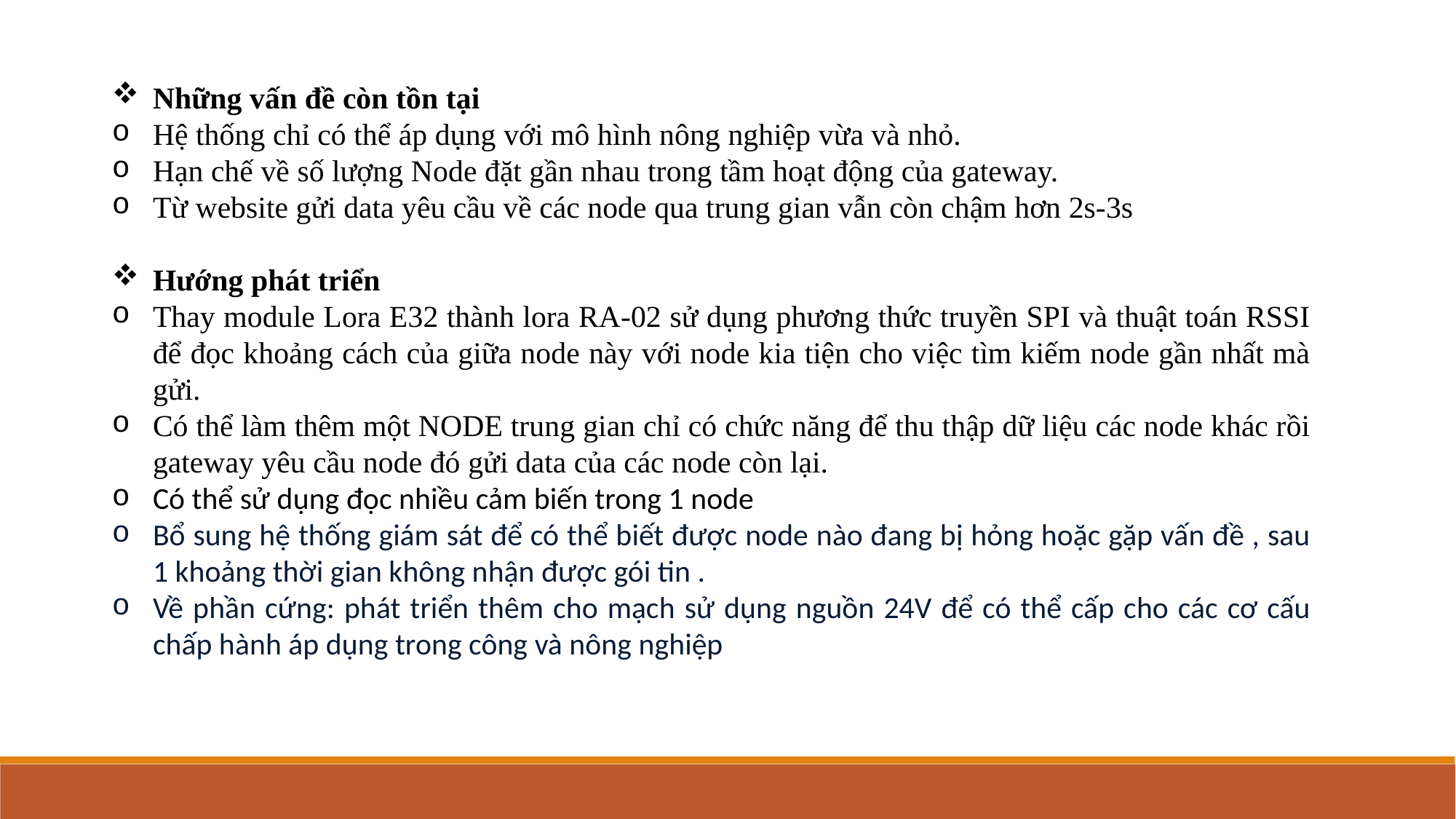

Những vấn đề còn tồn tại
Hệ thống chỉ có thể áp dụng với mô hình nông nghiệp vừa và nhỏ.
Hạn chế về số lượng Node đặt gần nhau trong tầm hoạt động của gateway.
Từ website gửi data yêu cầu về các node qua trung gian vẫn còn chậm hơn 2s-3s

Hướng phát triển
Thay module Lora E32 thành lora RA-02 sử dụng phương thức truyền SPI và thuật toán RSSI để đọc khoảng cách của giữa node này với node kia tiện cho việc tìm kiếm node gần nhất mà gửi.
Có thể làm thêm một NODE trung gian chỉ có chức năng để thu thập dữ liệu các node khác rồi gateway yêu cầu node đó gửi data của các node còn lại.
Có thể sử dụng đọc nhiều cảm biến trong 1 node
Bổ sung hệ thống giám sát để có thể biết được node nào đang bị hỏng hoặc gặp vấn đề , sau 1 khoảng thời gian không nhận được gói tin .
Về phần cứng: phát triển thêm cho mạch sử dụng nguồn 24V để có thể cấp cho các cơ cấu chấp hành áp dụng trong công và nông nghiệp